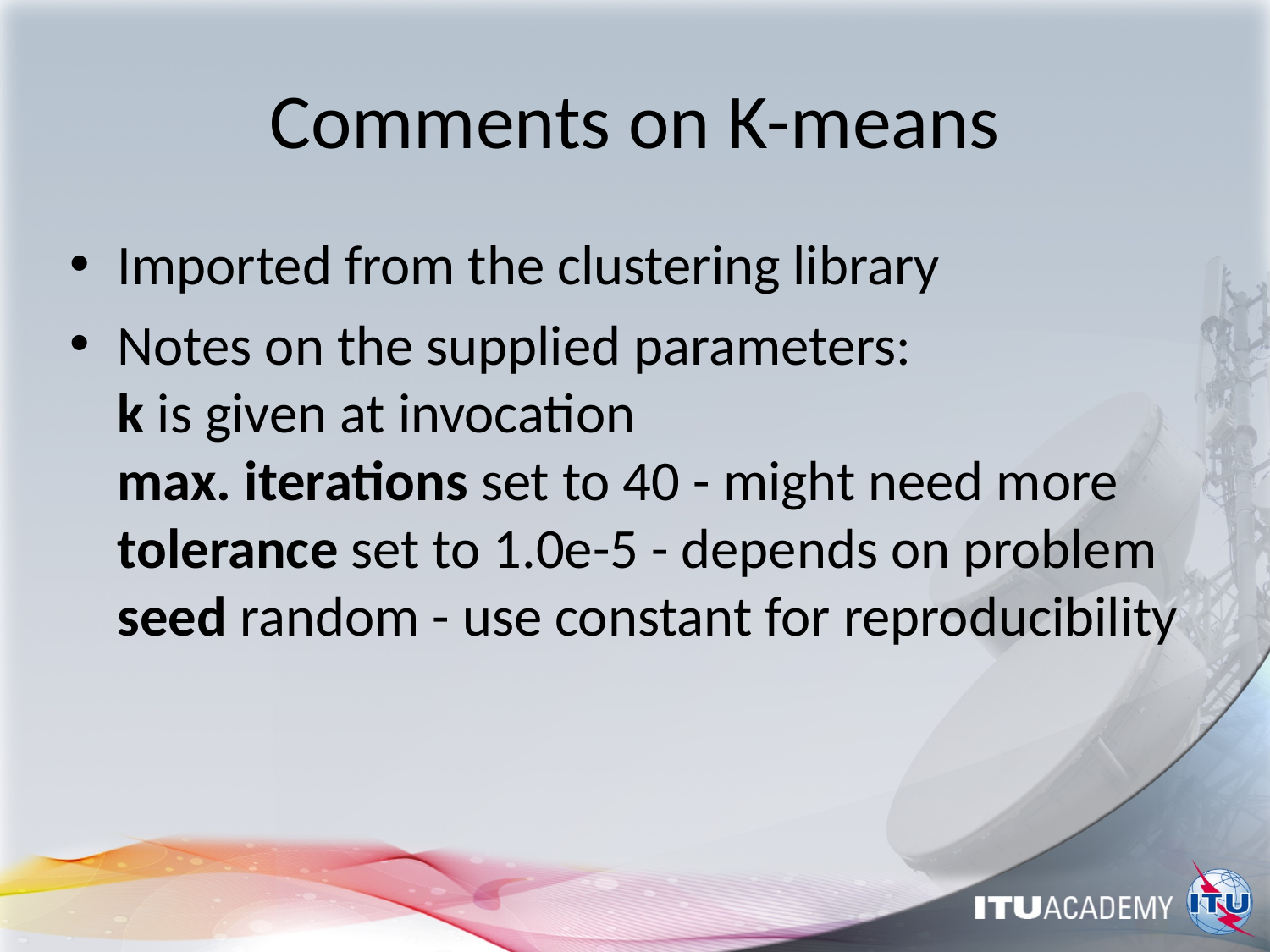

# Comments on K-means
Imported from the clustering library
Notes on the supplied parameters:
k is given at invocation
max. iterations set to 40 - might need more
tolerance set to 1.0e-5 - depends on problem
seed random - use constant for reproducibility